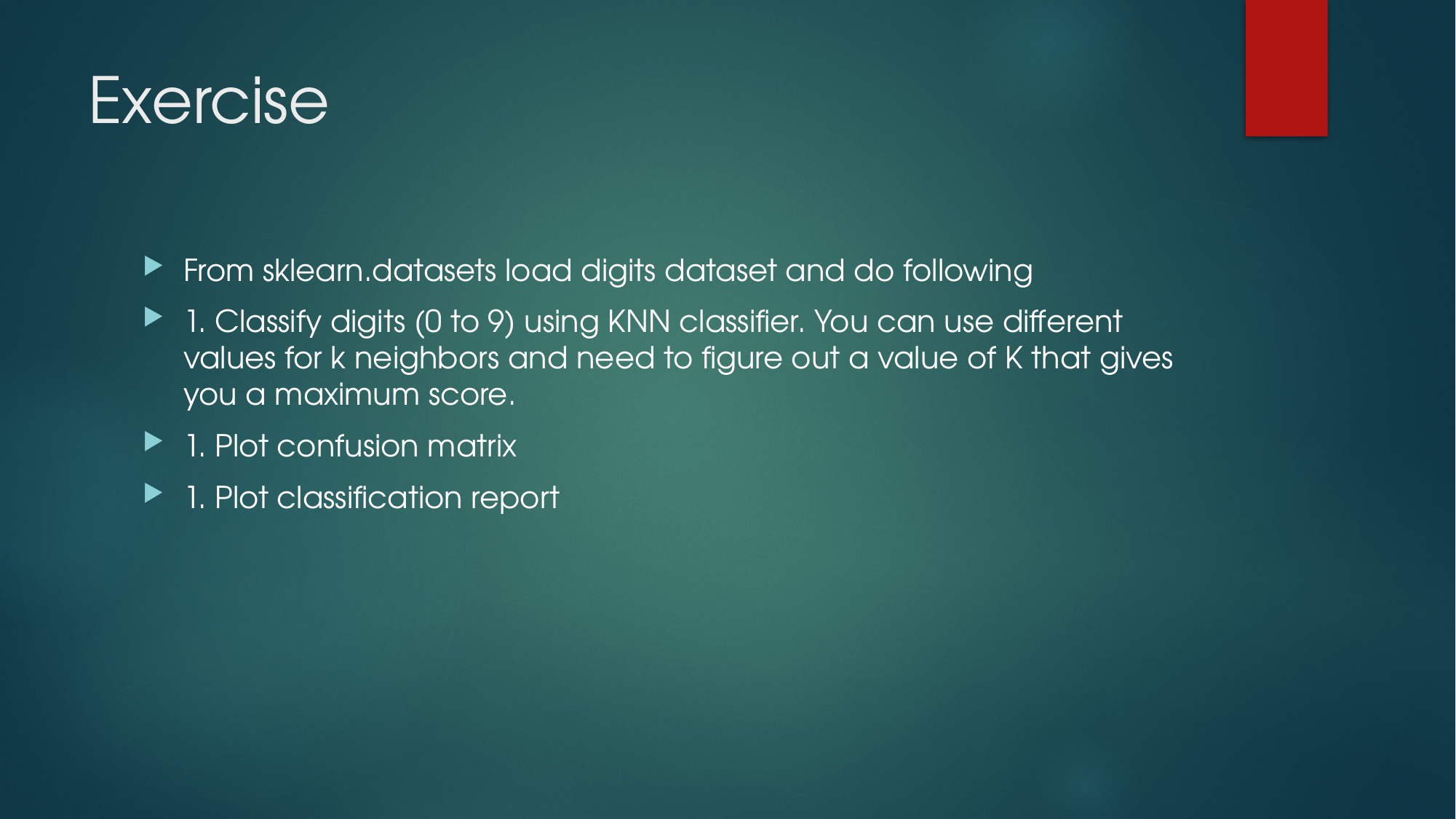

# Exercise
From sklearn.datasets load digits dataset and do following
1. Classify digits (0 to 9) using KNN classifier. You can use different values for k neighbors and need to figure out a value of K that gives you a maximum score.
1. Plot confusion matrix
1. Plot classification report